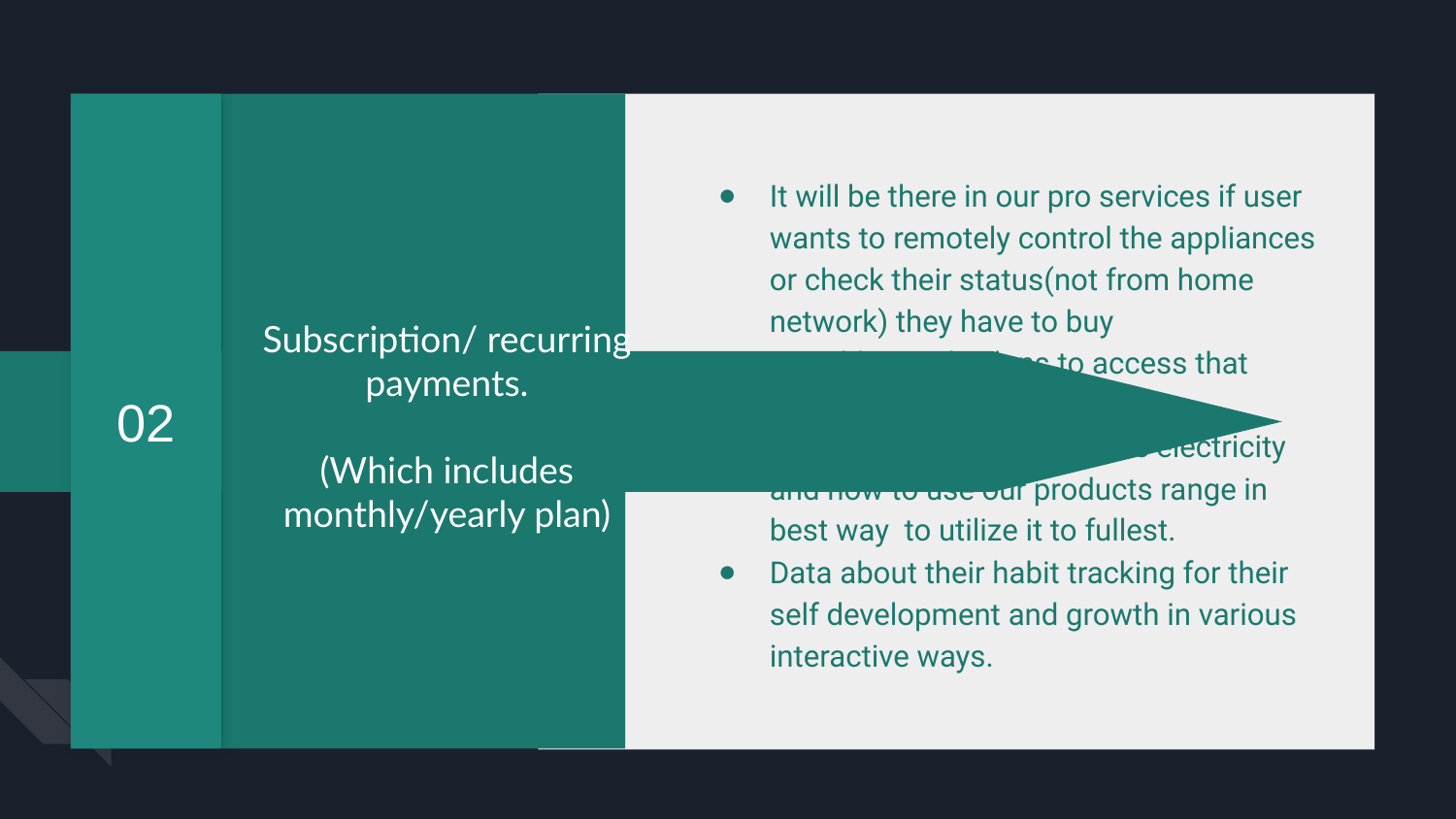

02

It will be there in our pro services if user wants to remotely control the appliances or check their status(not from home network) they have to buy monthly/yearly plans to access that benefits in our app.
Giving them full plan to save electricity and how to use our products range in best way  to utilize it to fullest.
Data about their habit tracking for their self development and growth in various interactive ways.
Subscription/ recurring payments.

(Which includes monthly/yearly plan)